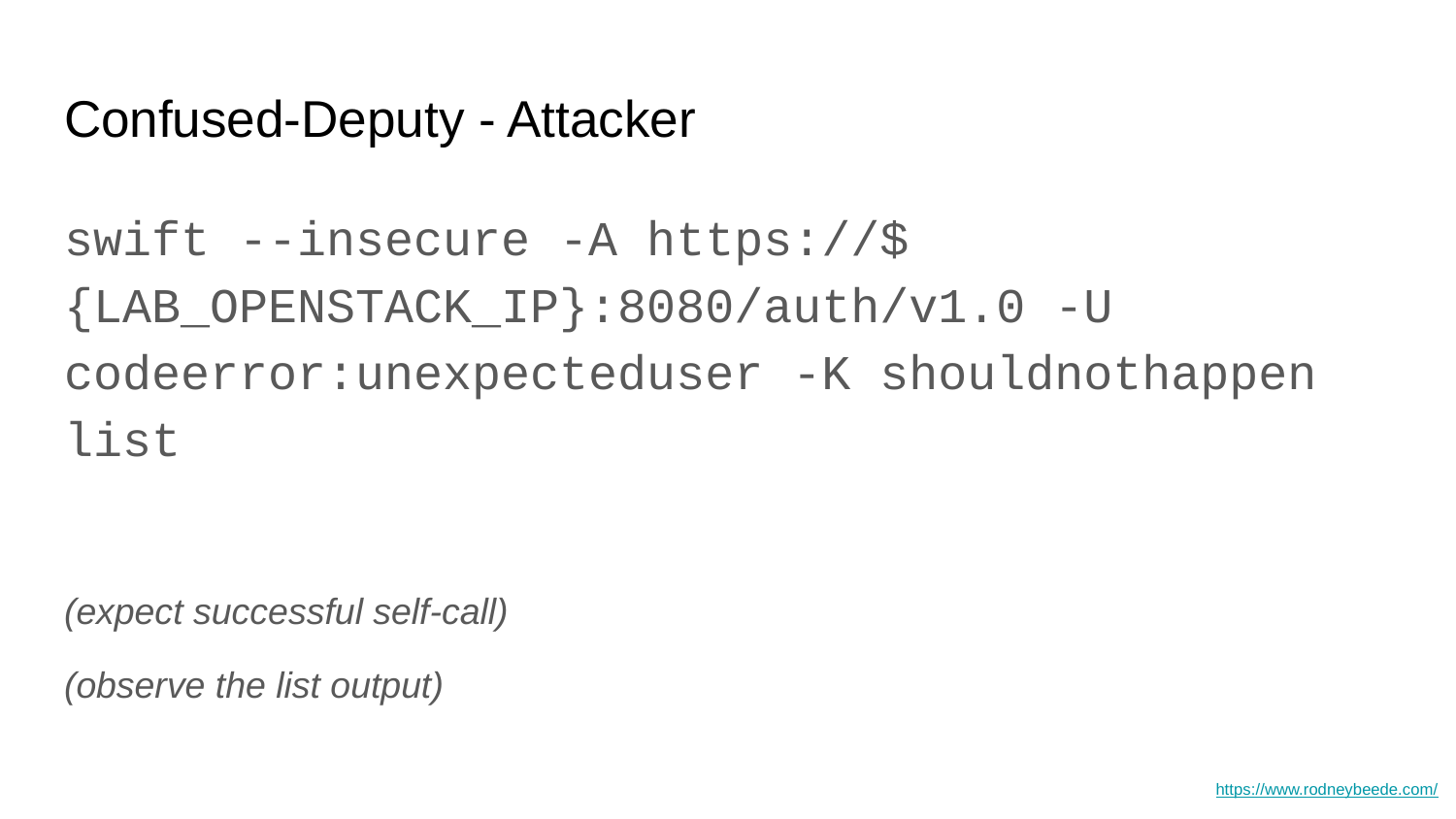

# Confused-Deputy - Attacker
swift --insecure -A https://${LAB_OPENSTACK_IP}:8080/auth/v1.0 -U codeerror:unexpecteduser -K shouldnothappen list

(expect successful self-call)
(observe the list output)